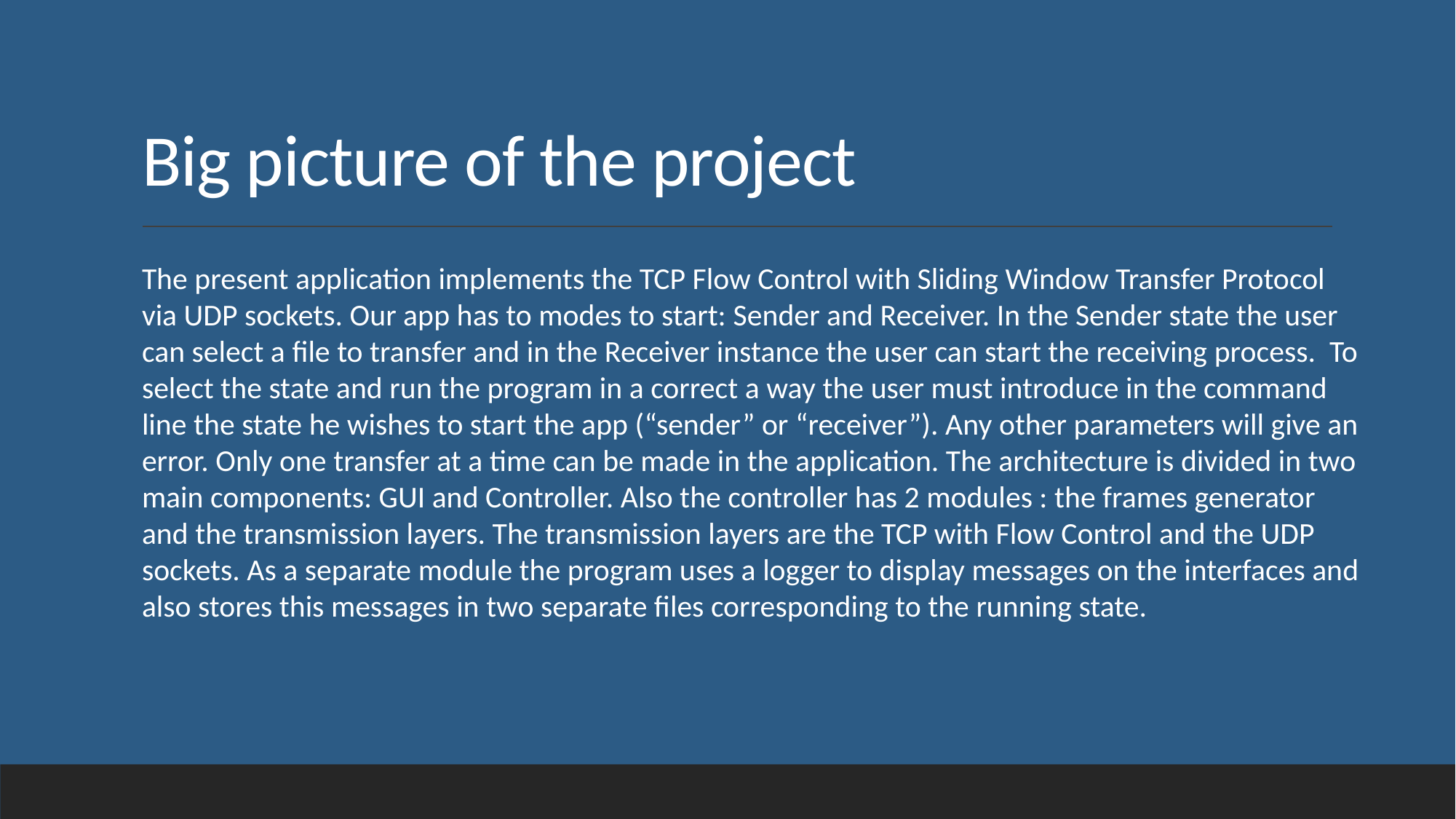

# Big picture of the project
The present application implements the TCP Flow Control with Sliding Window Transfer Protocol via UDP sockets. Our app has to modes to start: Sender and Receiver. In the Sender state the user can select a file to transfer and in the Receiver instance the user can start the receiving process.  To select the state and run the program in a correct a way the user must introduce in the command line the state he wishes to start the app (“sender” or “receiver”). Any other parameters will give an error. Only one transfer at a time can be made in the application. The architecture is divided in two main components: GUI and Controller. Also the controller has 2 modules : the frames generator and the transmission layers. The transmission layers are the TCP with Flow Control and the UDP sockets. As a separate module the program uses a logger to display messages on the interfaces and also stores this messages in two separate files corresponding to the running state.